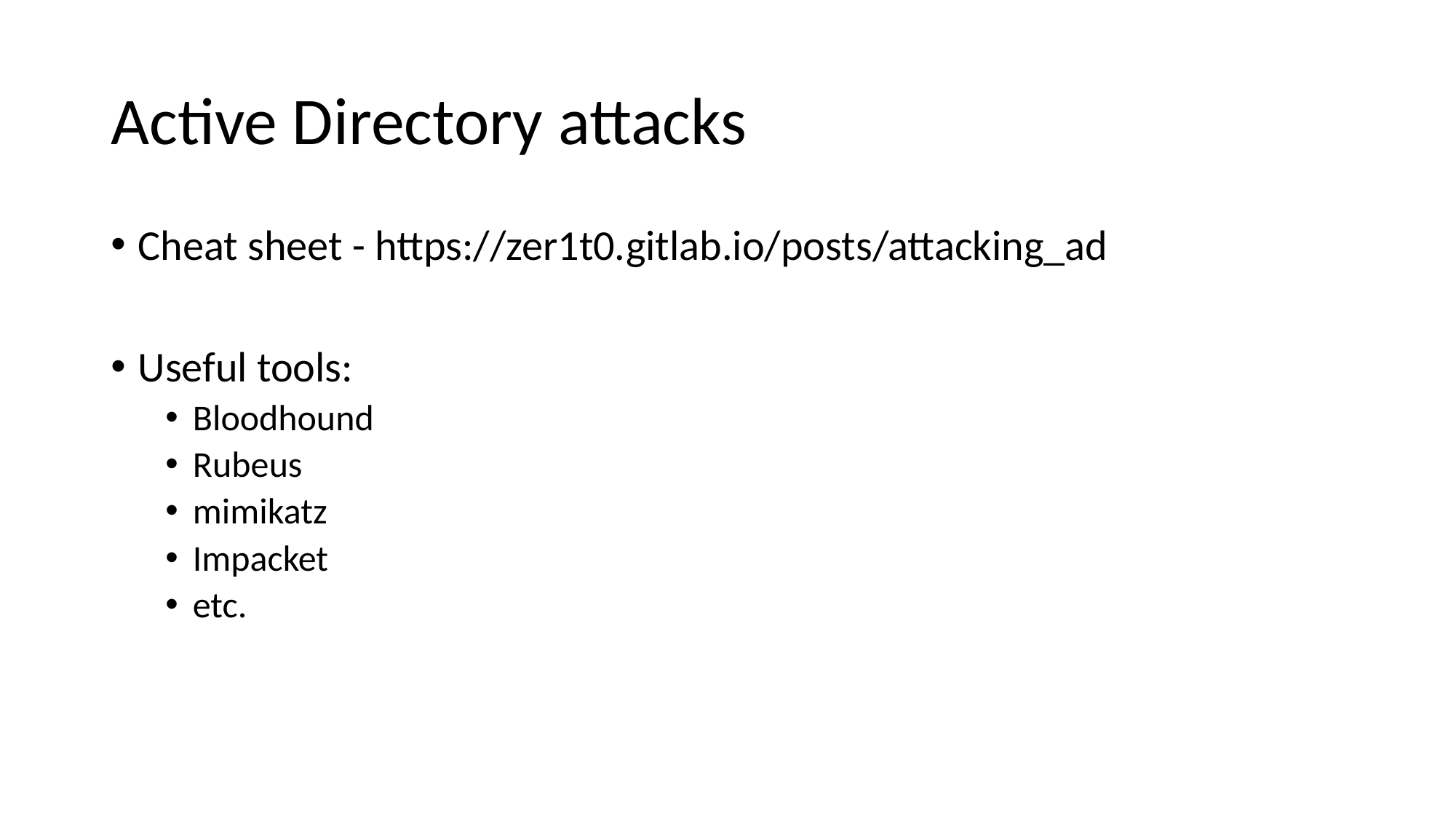

# Active Directory attacks
Cheat sheet - https://zer1t0.gitlab.io/posts/attacking_ad

Useful tools:
Bloodhound
Rubeus
mimikatz
Impacket
etc.